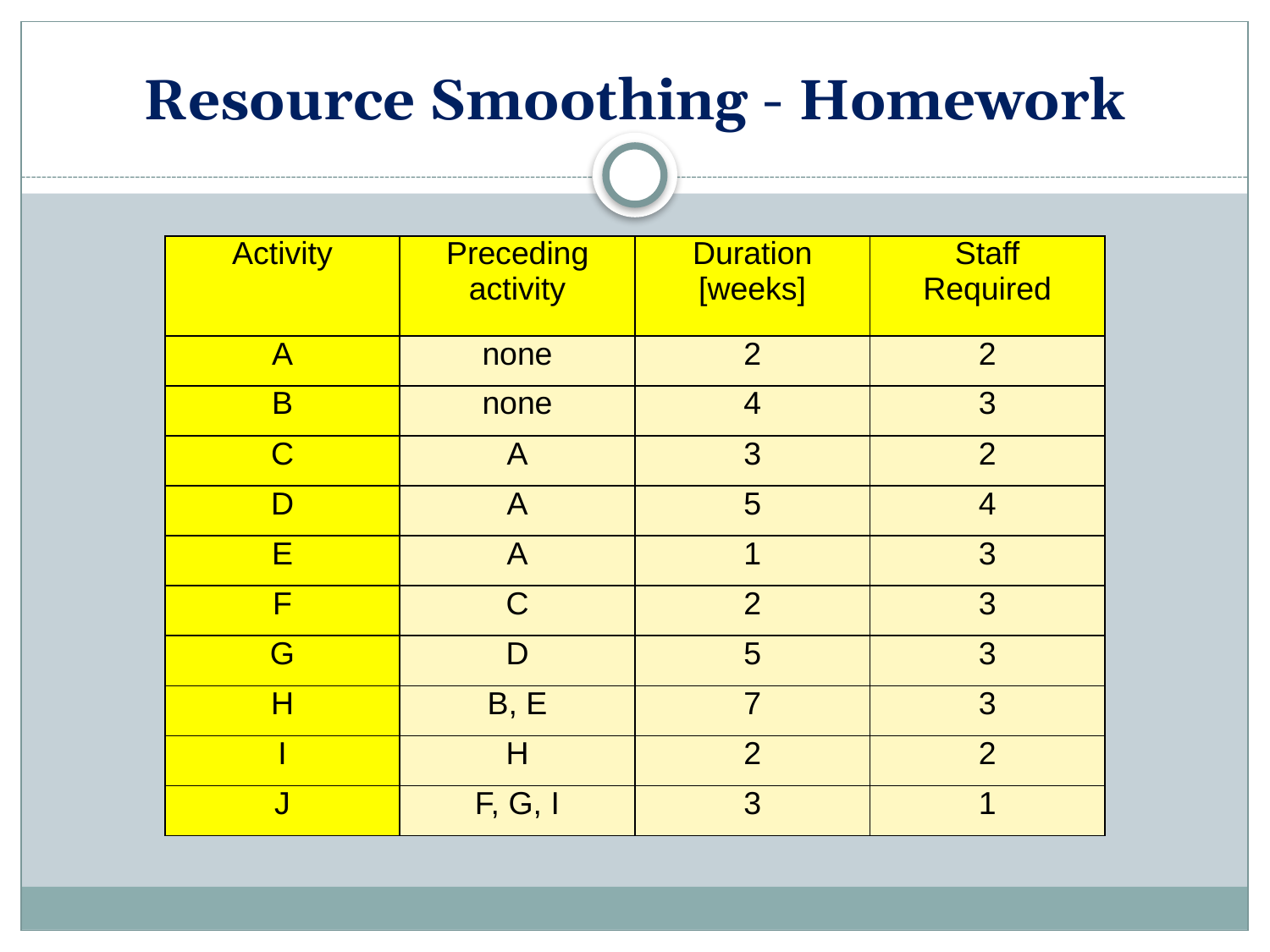

# Resource Smoothing - Homework

| Activity | Preceding activity | Duration [weeks] | Staff Required |
| --- | --- | --- | --- |
| A | none | 2 | 2 |
| B | none | 4 | 3 |
| C | A | 3 | 2 |
| D | A | 5 | 4 |
| E | A | 1 | 3 |
| F | C | 2 | 3 |
| G | D | 5 | 3 |
| H | B, E | 7 | 3 |
| I | H | 2 | 2 |
| J | F, G, I | 3 | 1 |